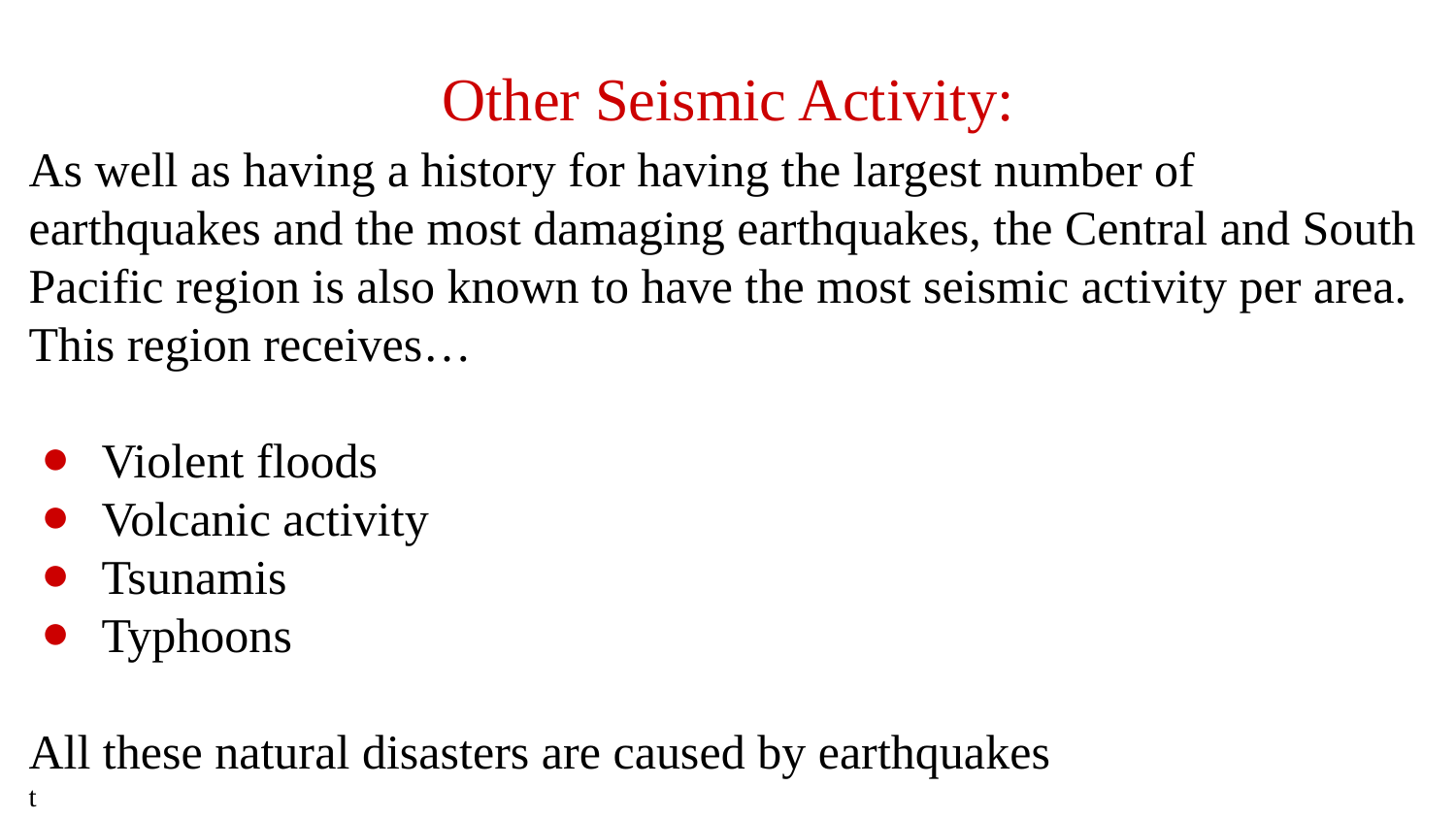

Other Seismic Activity:
As well as having a history for having the largest number of earthquakes and the most damaging earthquakes, the Central and South Pacific region is also known to have the most seismic activity per area. This region receives…

Violent floods
Volcanic activity
Tsunamis
Typhoons

All these natural disasters are caused by earthquakes
t